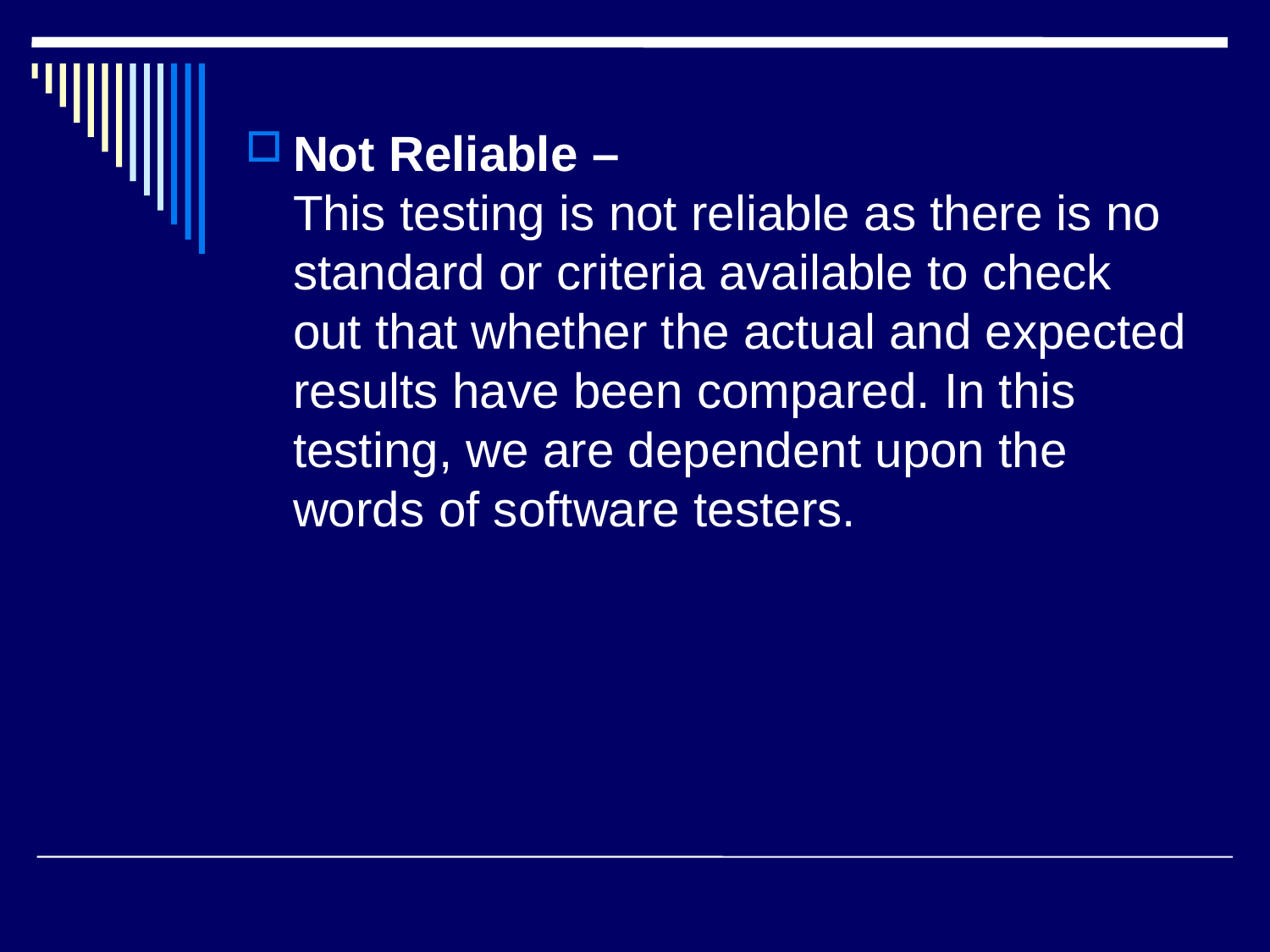

Not Reliable –
This testing is not reliable as there is no standard or criteria available to check out that whether the actual and expected results have been compared. In this testing, we are dependent upon the words of software testers.